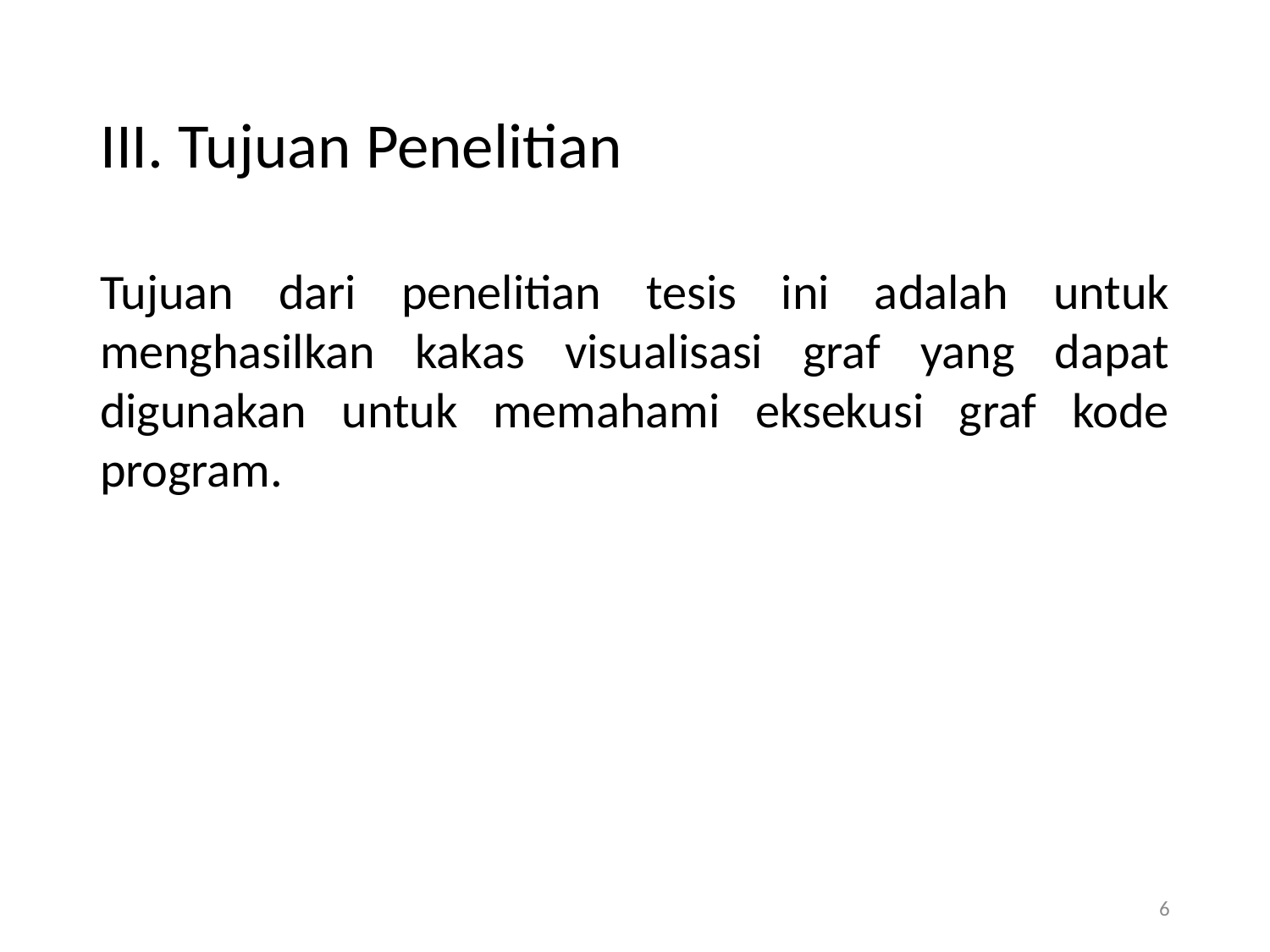

# III. Tujuan Penelitian
Tujuan dari penelitian tesis ini adalah untuk menghasilkan kakas visualisasi graf yang dapat digunakan untuk memahami eksekusi graf kode program.
6